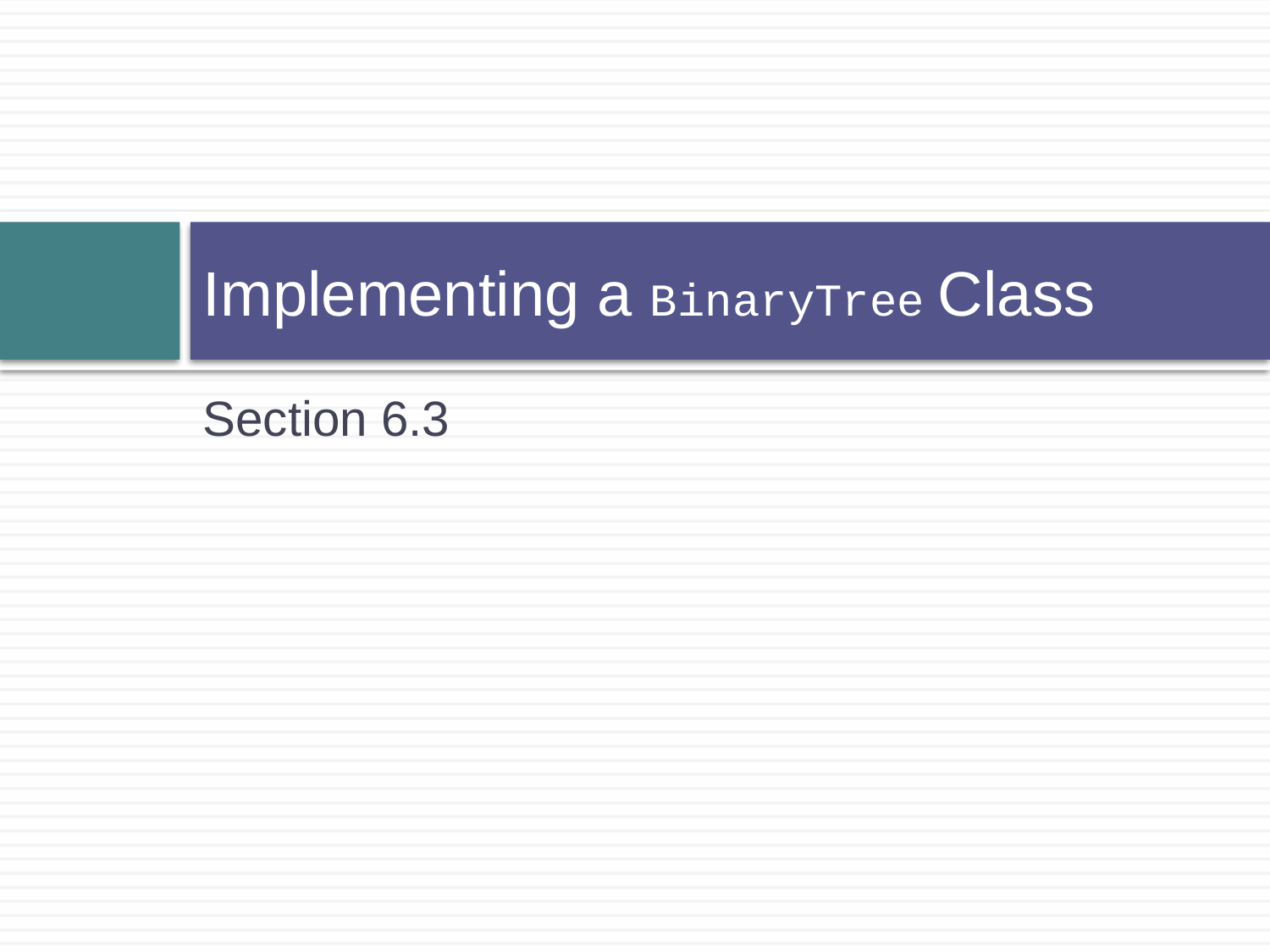

# Implementing a BinaryTree Class

Section 6.3